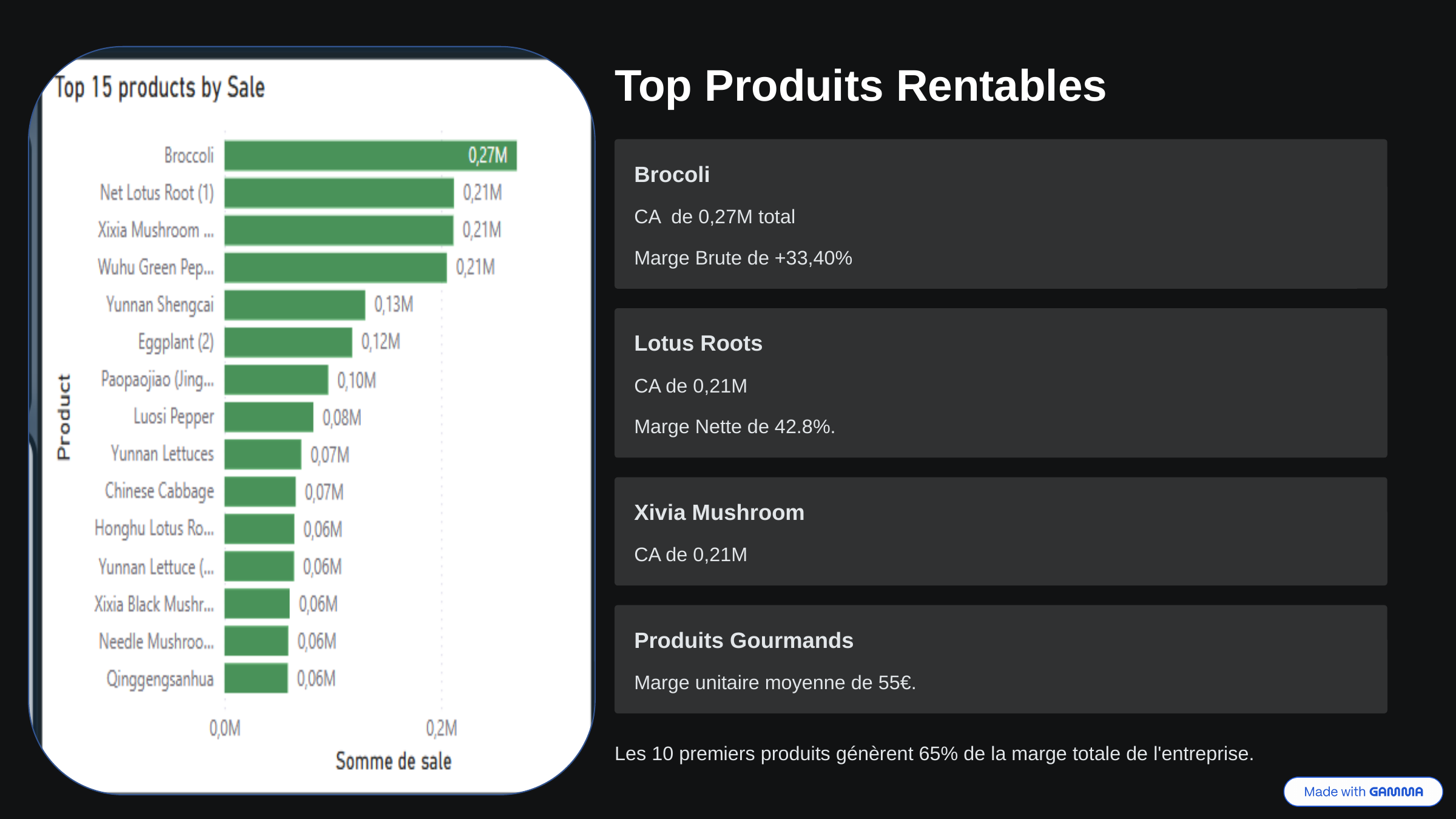

Top Produits Rentables

Brocoli
CA  de 0,27M total
Marge Brute de +33,40%

Lotus Roots
CA de 0,21M
Marge Nette de 42.8%.

Xivia Mushroom
CA de 0,21M

Produits Gourmands
Marge unitaire moyenne de 55€.
Les 10 premiers produits génèrent 65% de la marge totale de l'entreprise.